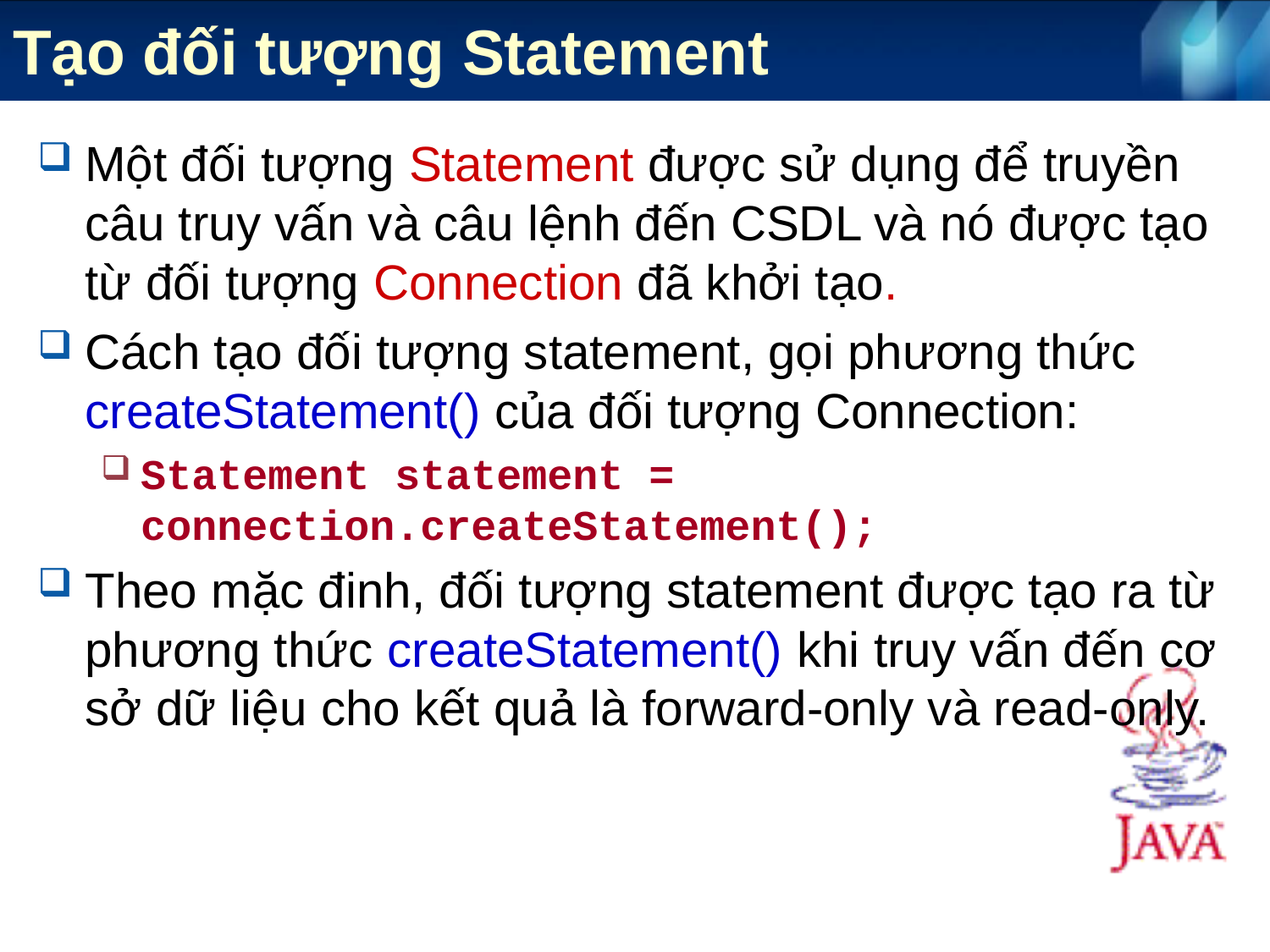

# Tạo đối tượng Statement
Một đối tượng Statement được sử dụng để truyền câu truy vấn và câu lệnh đến CSDL và nó được tạo từ đối tượng Connection đã khởi tạo.
Cách tạo đối tượng statement, gọi phương thức createStatement() của đối tượng Connection:
Statement statement = connection.createStatement();
Theo mặc đinh, đối tượng statement được tạo ra từ phương thức createStatement() khi truy vấn đến cơ sở dữ liệu cho kết quả là forward-only và read-only.
18